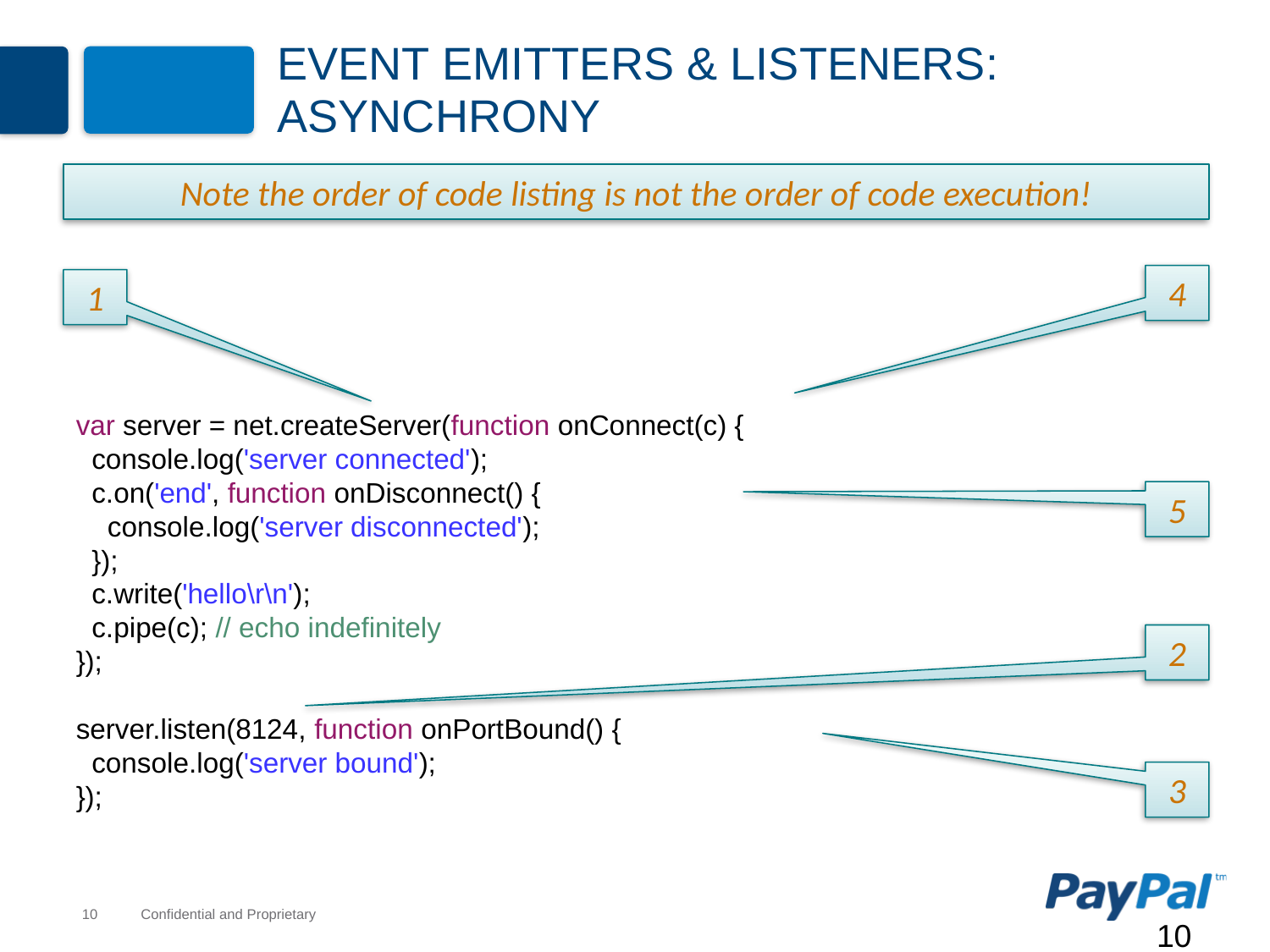

# Event Emitters & Listeners:  Asynchrony
Note the order of code listing is not the order of code execution!
4
1
var server = net.createServer(function onConnect(c) {
  console.log('server connected');
  c.on('end', function onDisconnect() {
    console.log('server disconnected');
  });
  c.write('hello\r\n');
  c.pipe(c); // echo indefinitely
});

server.listen(8124, function onPortBound() {
  console.log('server bound');
});
5
2
3
10